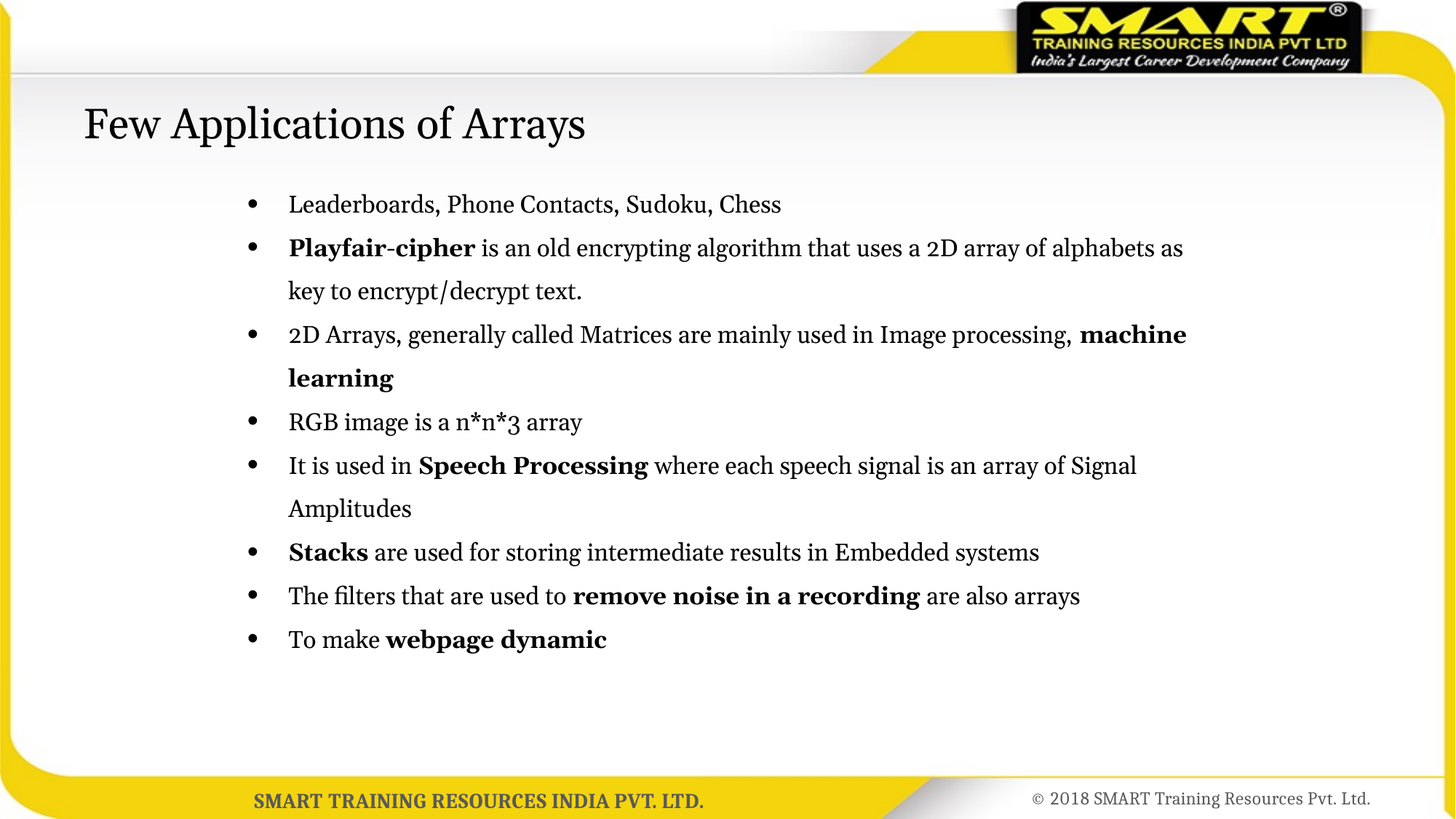

# Few Applications of Arrays
Leaderboards, Phone Contacts, Sudoku, Chess
Playfair-cipher is an old encrypting algorithm that uses a 2D array of alphabets as key to encrypt/decrypt text.
2D Arrays, generally called Matrices are mainly used in Image processing, machine learning
RGB image is a n*n*3 array
It is used in Speech Processing where each speech signal is an array of Signal Amplitudes
Stacks are used for storing intermediate results in Embedded systems
The filters that are used to remove noise in a recording are also arrays
To make webpage dynamic